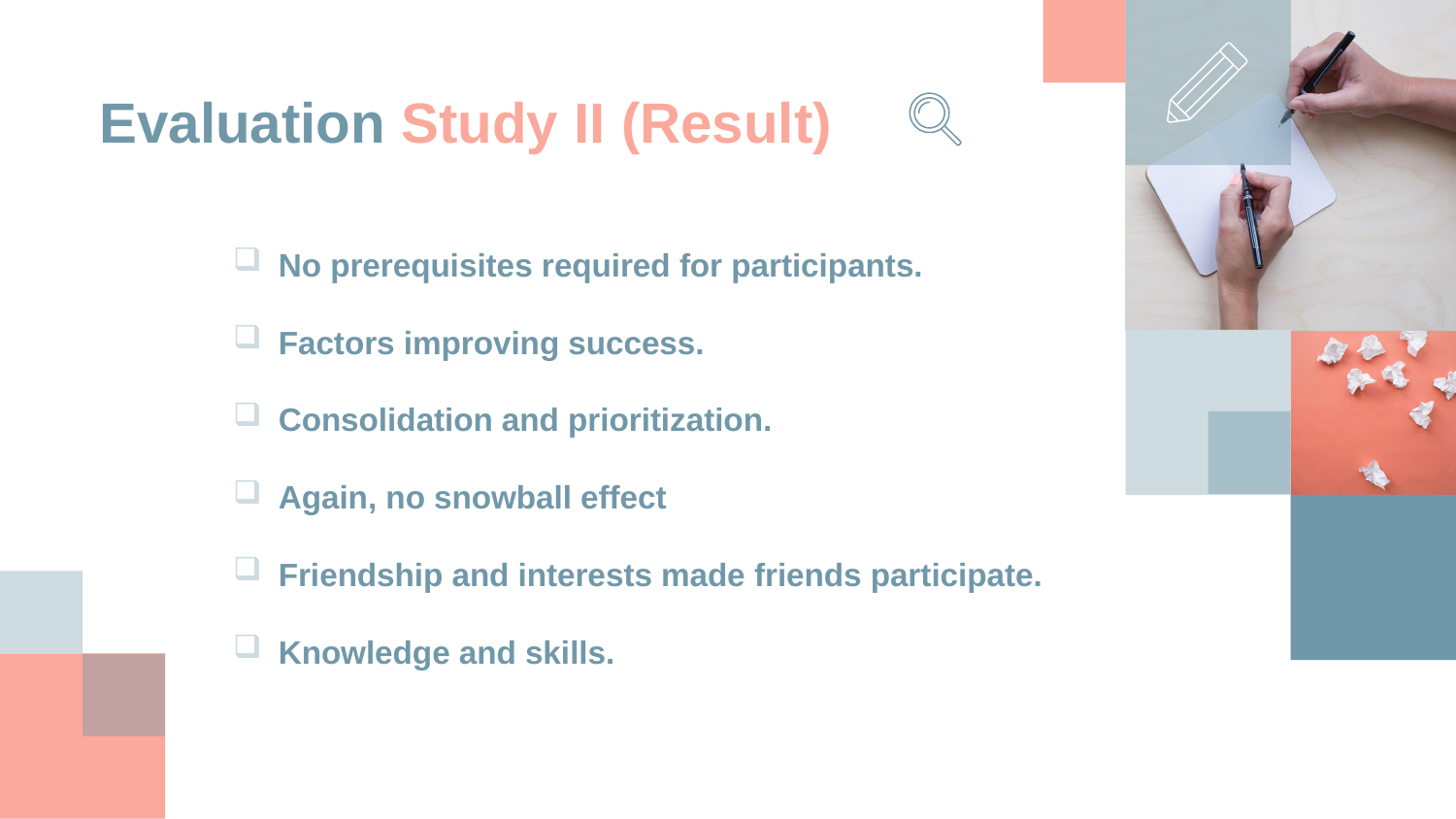

Evaluation Study II (Result)

No prerequisites required for participants.
Factors improving success.
Consolidation and prioritization.
Again, no snowball effect
Friendship and interests made friends participate.
Knowledge and skills.